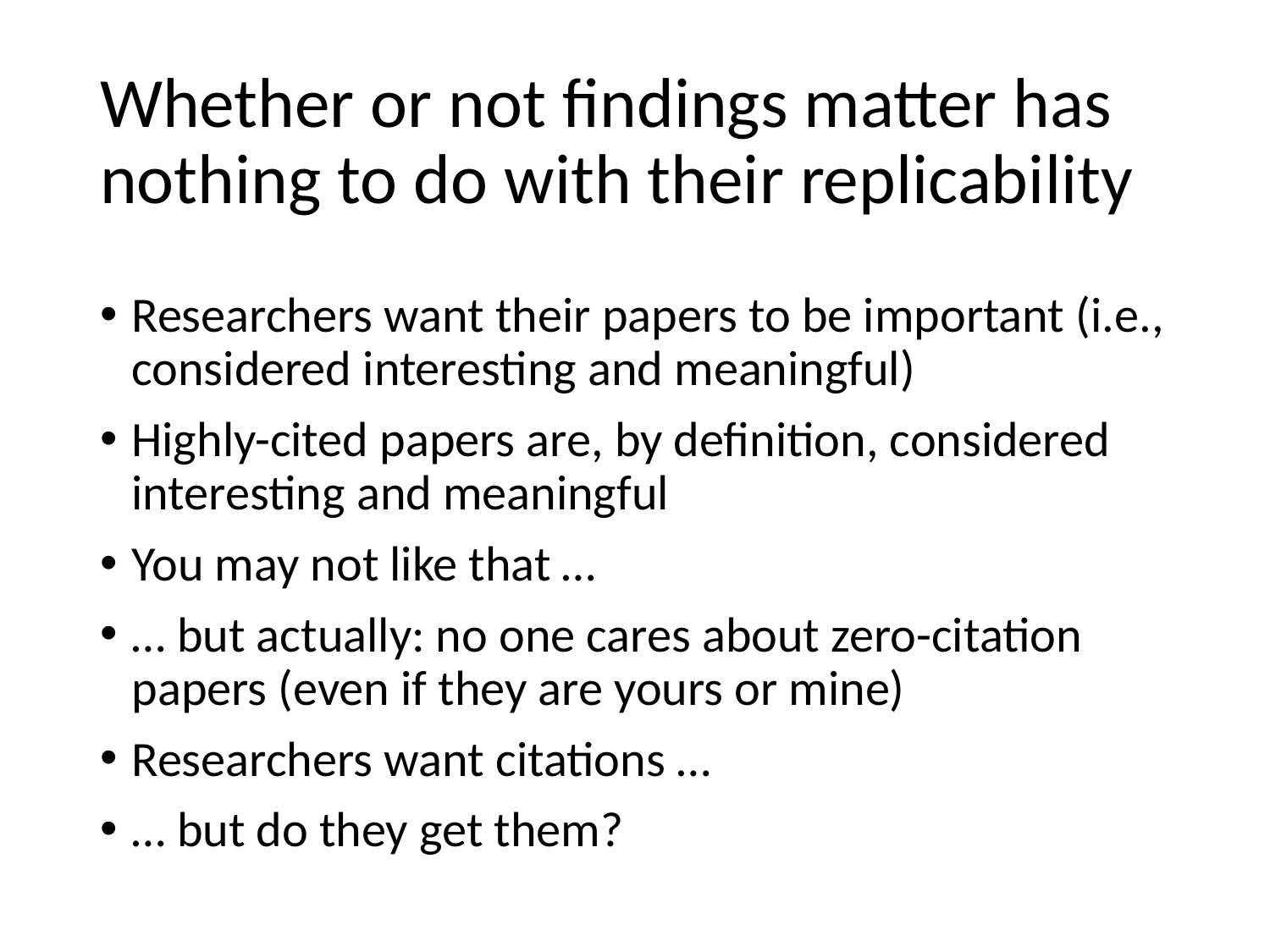

# Whether or not findings matter has nothing to do with their replicability
Researchers want their papers to be important (i.e., considered interesting and meaningful)
Highly-cited papers are, by definition, considered interesting and meaningful
You may not like that …
… but actually: no one cares about zero-citation papers (even if they are yours or mine)
Researchers want citations …
… but do they get them?